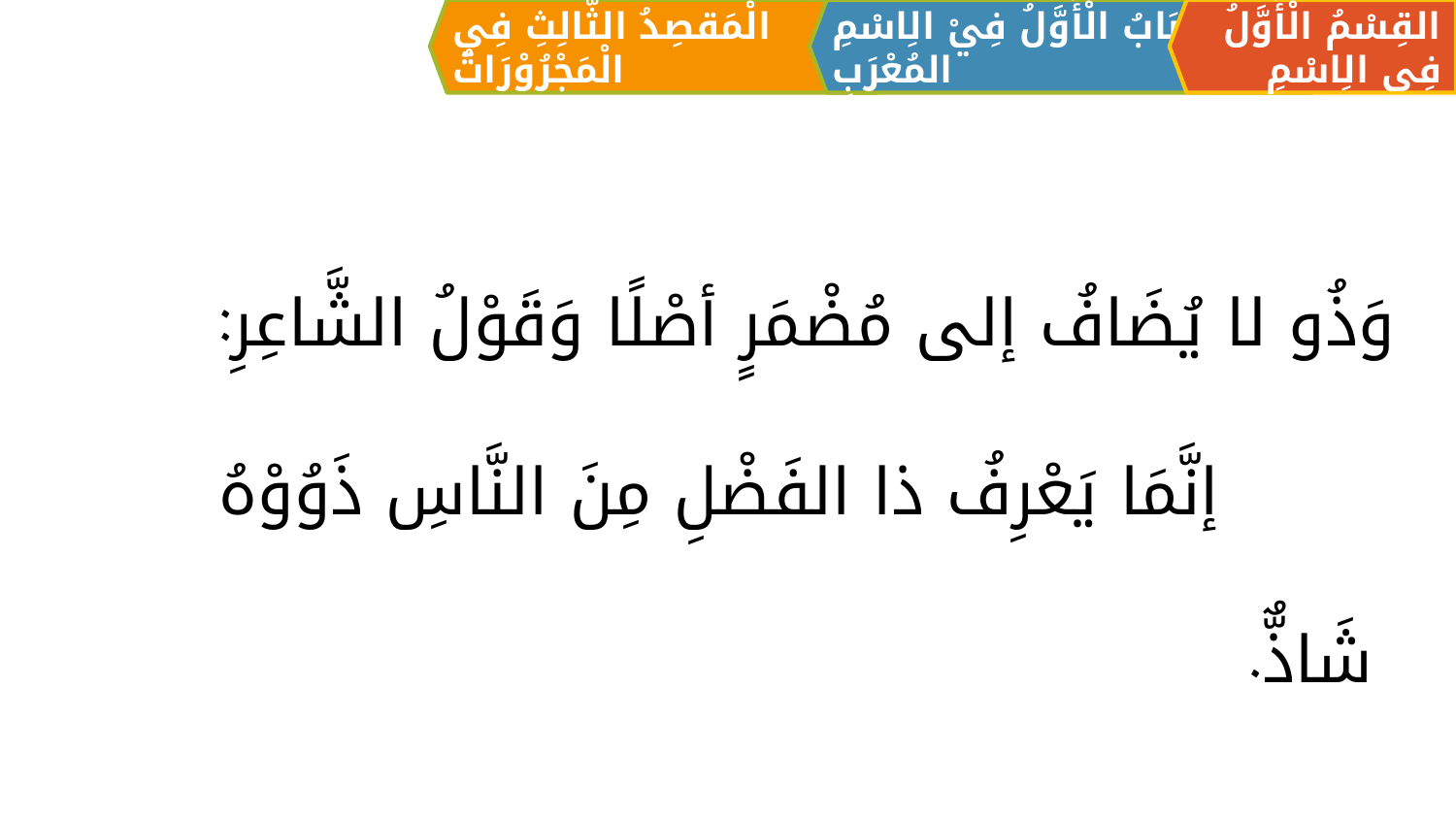

الْمَقصِدُ الثَّالِثِ فِي الْمَجْرُوْرَاتُ
القِسْمُ الْأَوَّلُ فِي الِاسْمِ
اَلبَابُ الْأَوَّلُ فِيْ الِاسْمِ المُعْرَبِ
وَذُو لا يُضَافُ إلى مُضْمَرٍ أصْلًا وَقَوْلُ الشَّاعِرِ:
إنَّمَا يَعْرِفُ ذا الفَضْلِ مِنَ النَّاسِ ذَوُوْهُ
 شَاذٌّ.